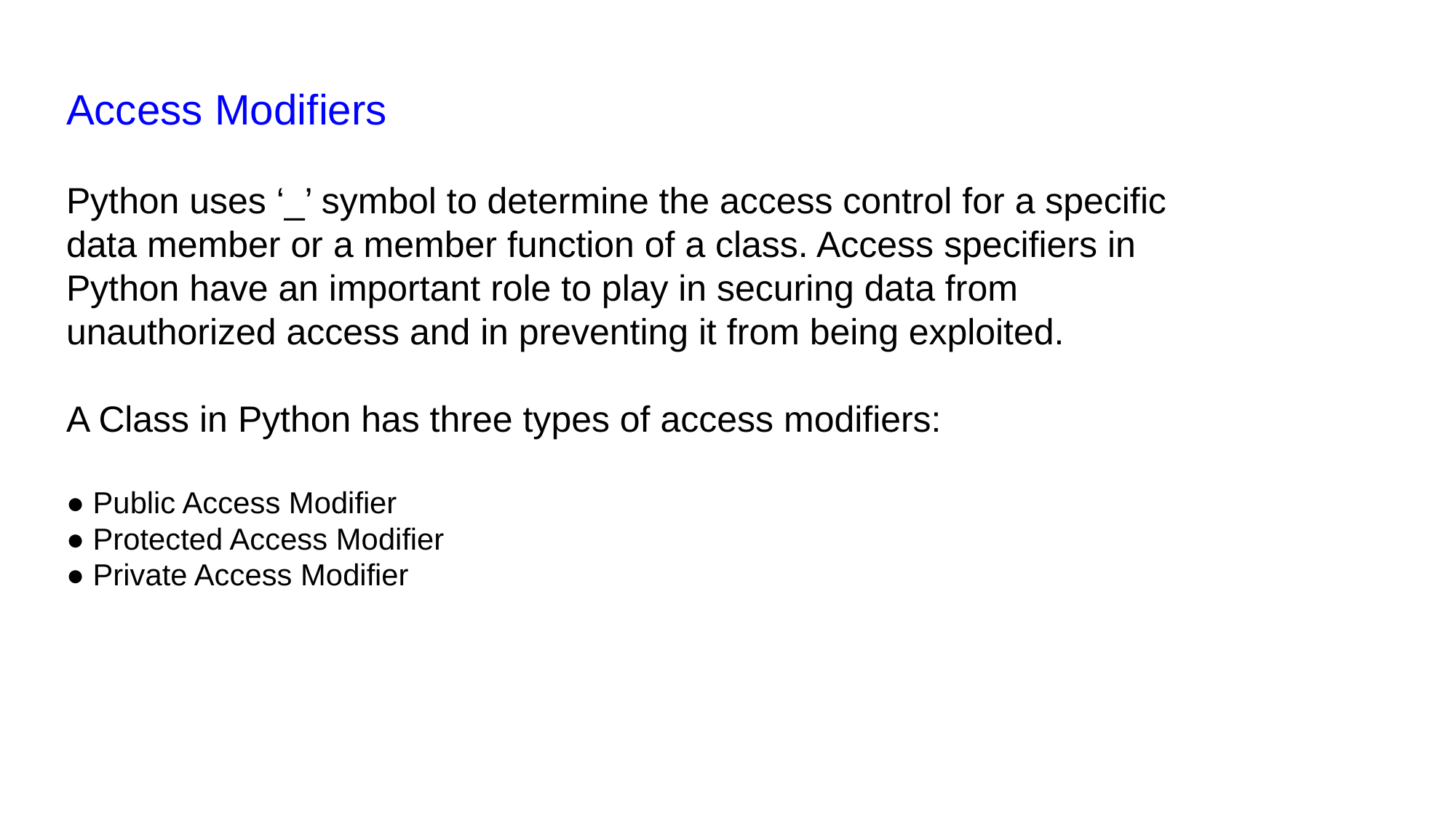

Access Modifiers

Python uses ‘_’ symbol to determine the access control for a specific
data member or a member function of a class. Access specifiers in
Python have an important role to play in securing data from
unauthorized access and in preventing it from being exploited.

A Class in Python has three types of access modifiers:

● Public Access Modifier
● Protected Access Modifier
● Private Access Modifier